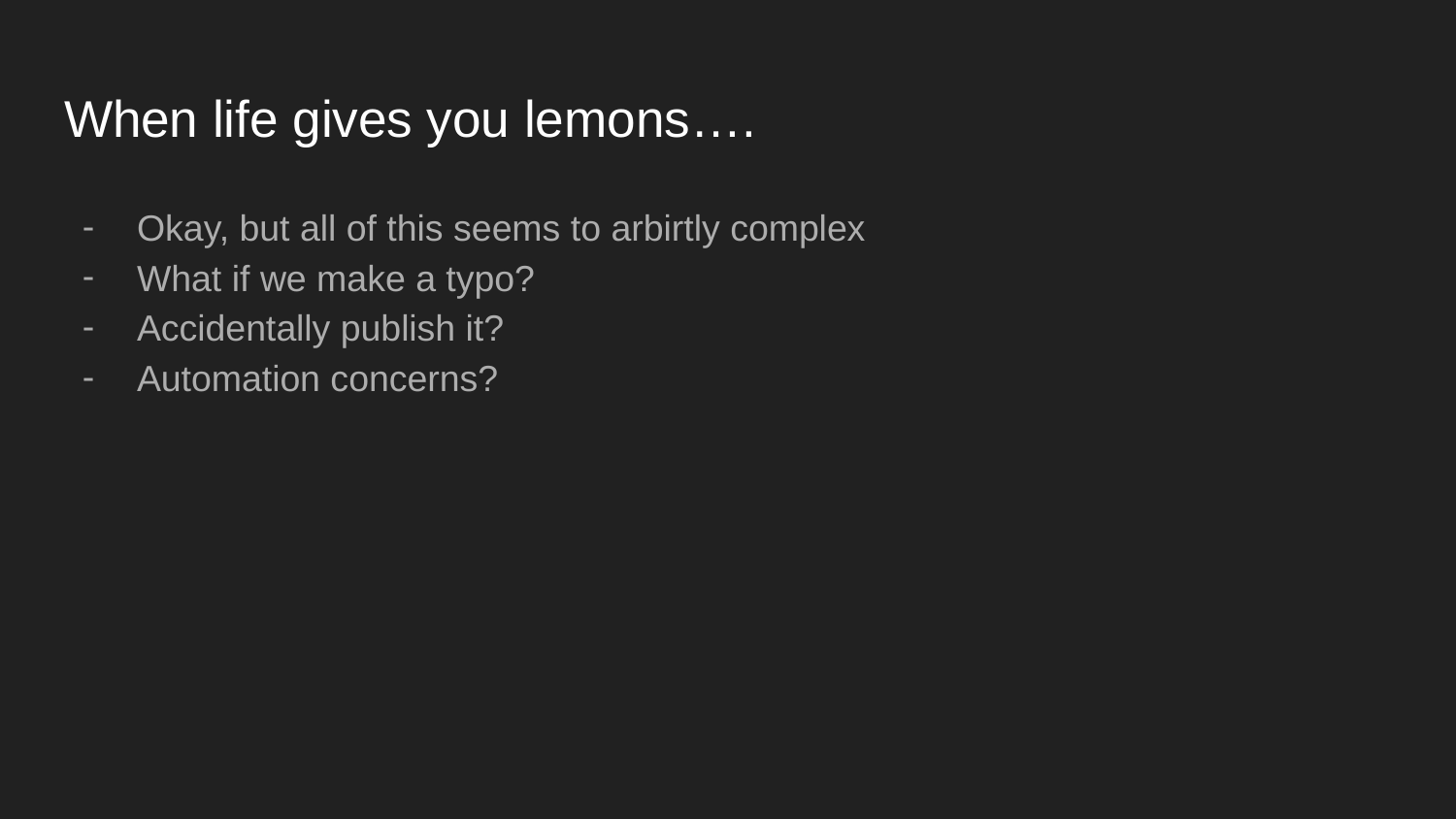

# When life gives you lemons….
Okay, but all of this seems to arbirtly complex
What if we make a typo?
Accidentally publish it?
Automation concerns?